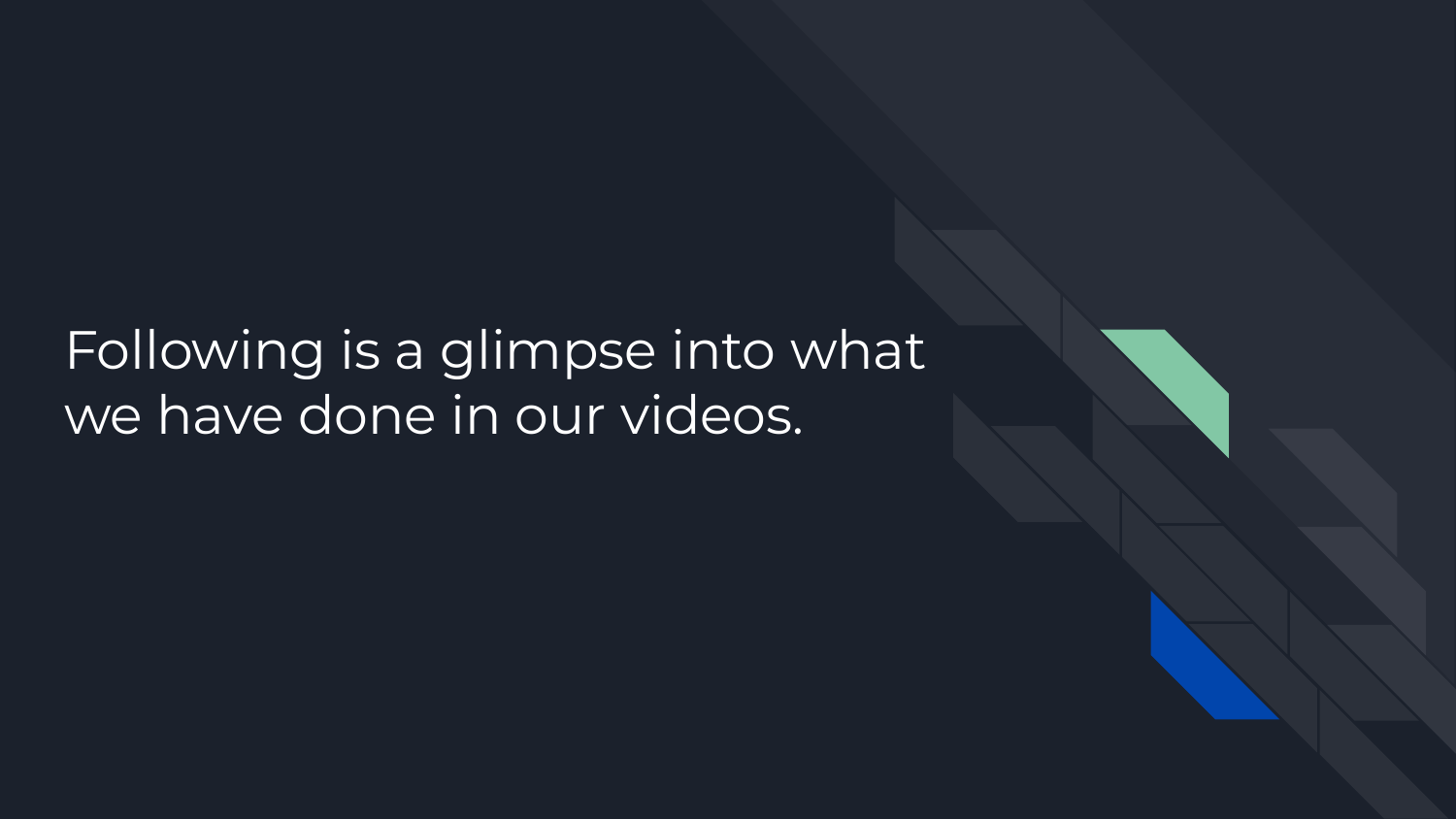

# Following is a glimpse into what we have done in our videos.